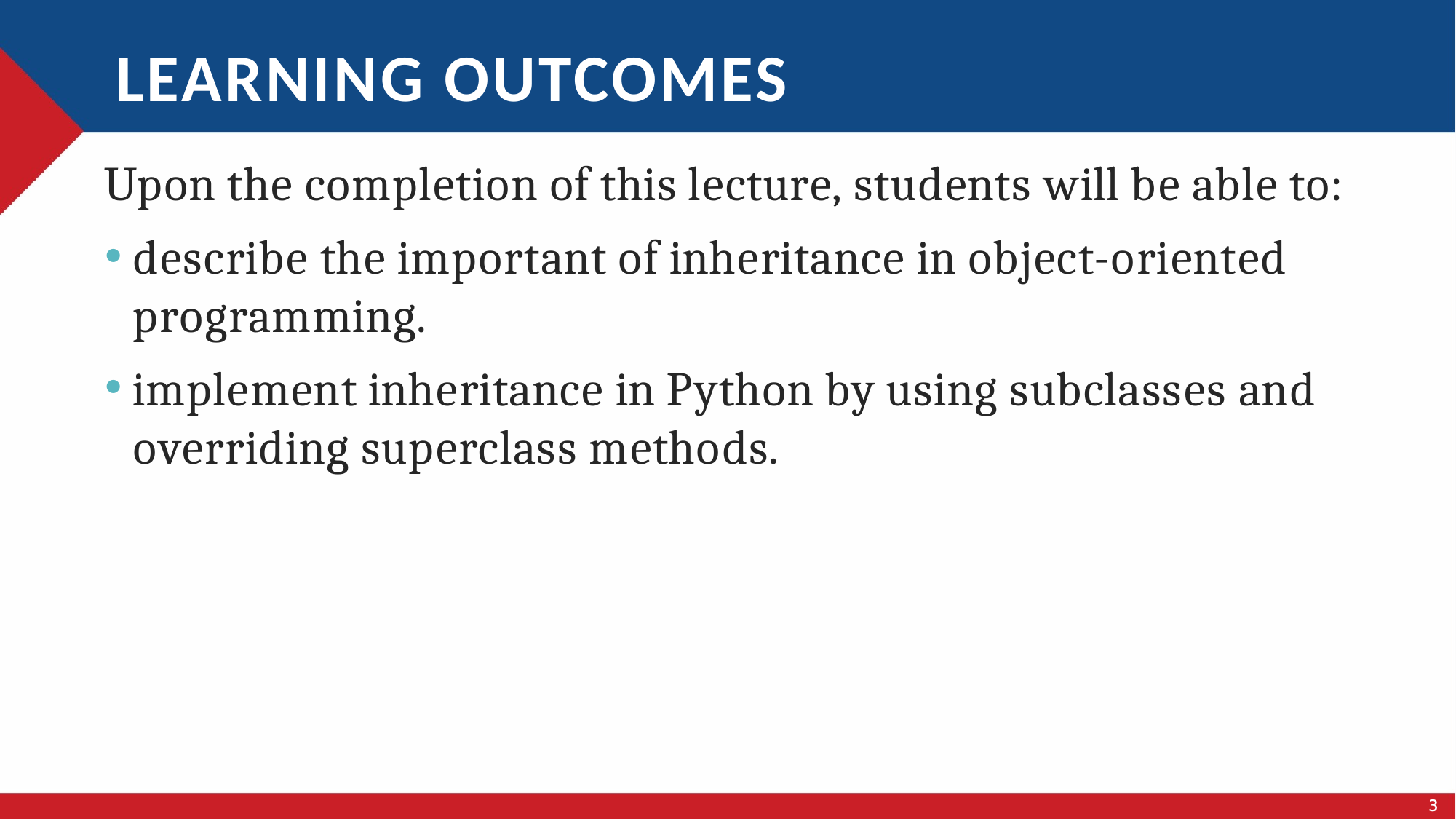

# Learning outcomes
Upon the completion of this lecture, students will be able to:
describe the important of inheritance in object-oriented programming.
implement inheritance in Python by using subclasses and overriding superclass methods.

3